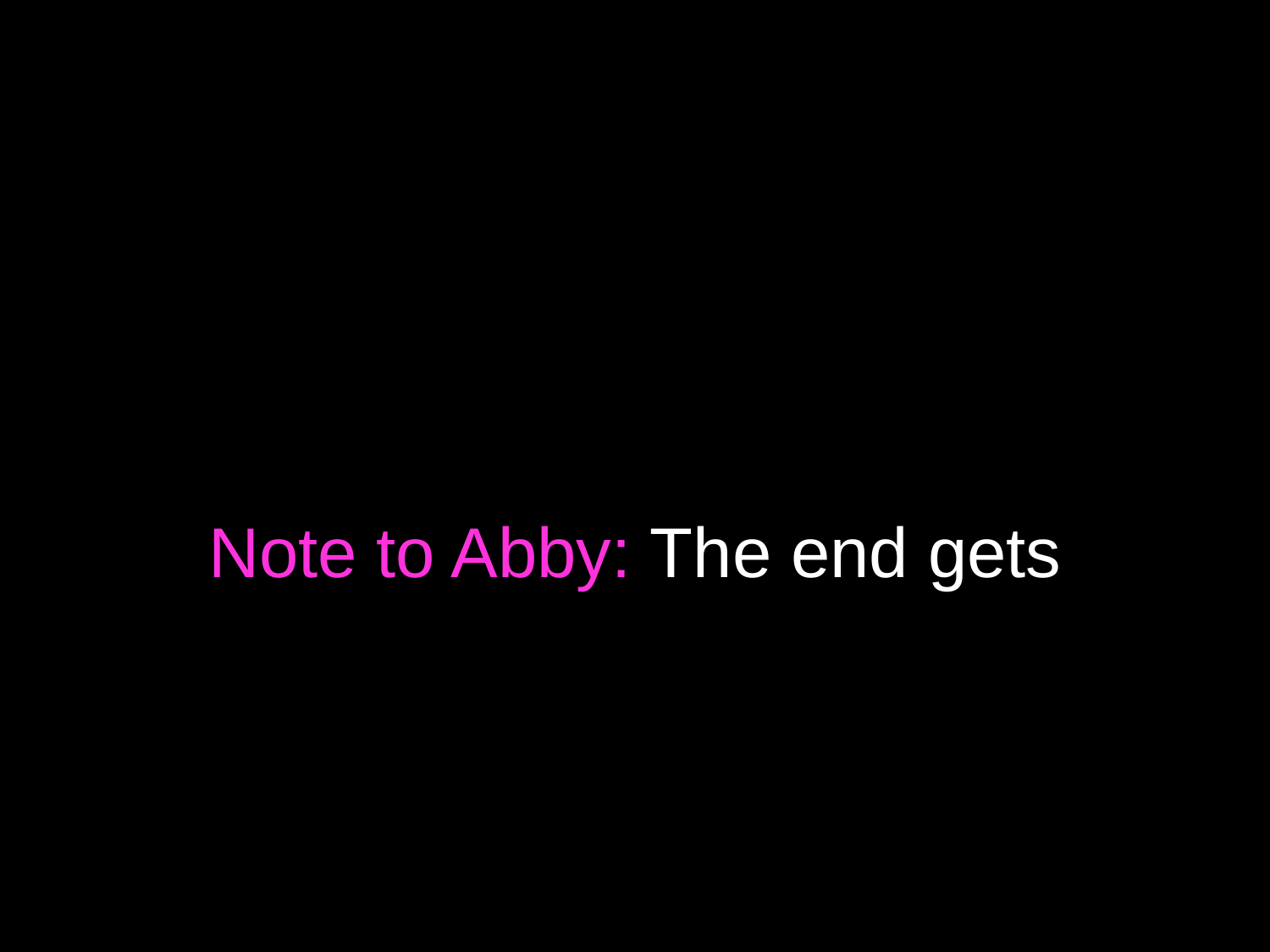

# Note to Abby: The end gets